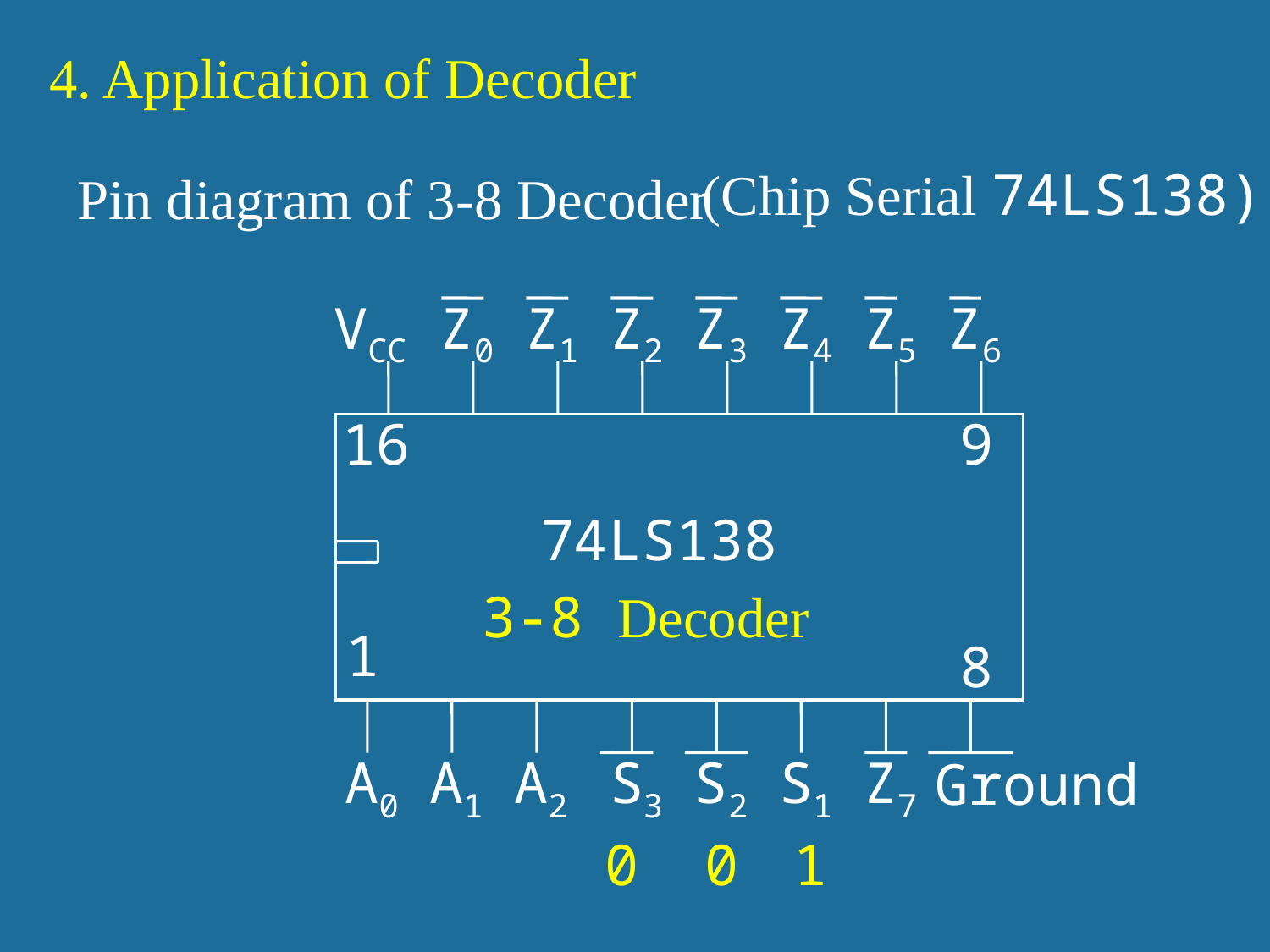

4. Application of Decoder
(Chip Serial 74LS138)
Pin diagram of 3-8 Decoder
VCC
Z0
Z1
Z2
Z3
Z4
Z5
Z6

16
9

74LS138

1
8

A0
A1
A2
S3
S2
S1
Z7
Ground

3-8 Decoder
0
0
1